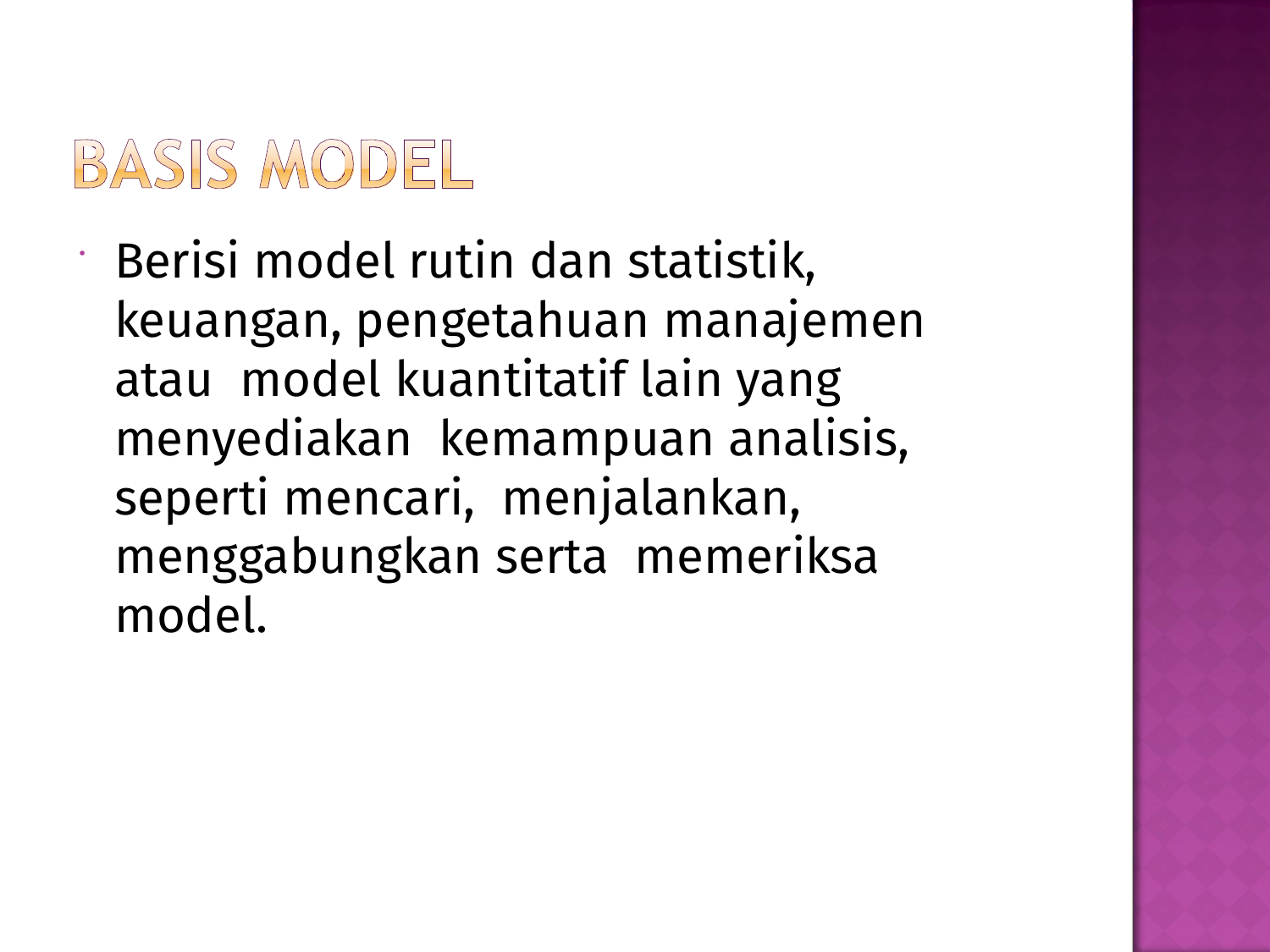

Berisi model rutin dan statistik,  keuangan, pengetahuan manajemen atau  model kuantitatif lain yang menyediakan  kemampuan analisis, seperti mencari,  menjalankan, menggabungkan serta  memeriksa model.